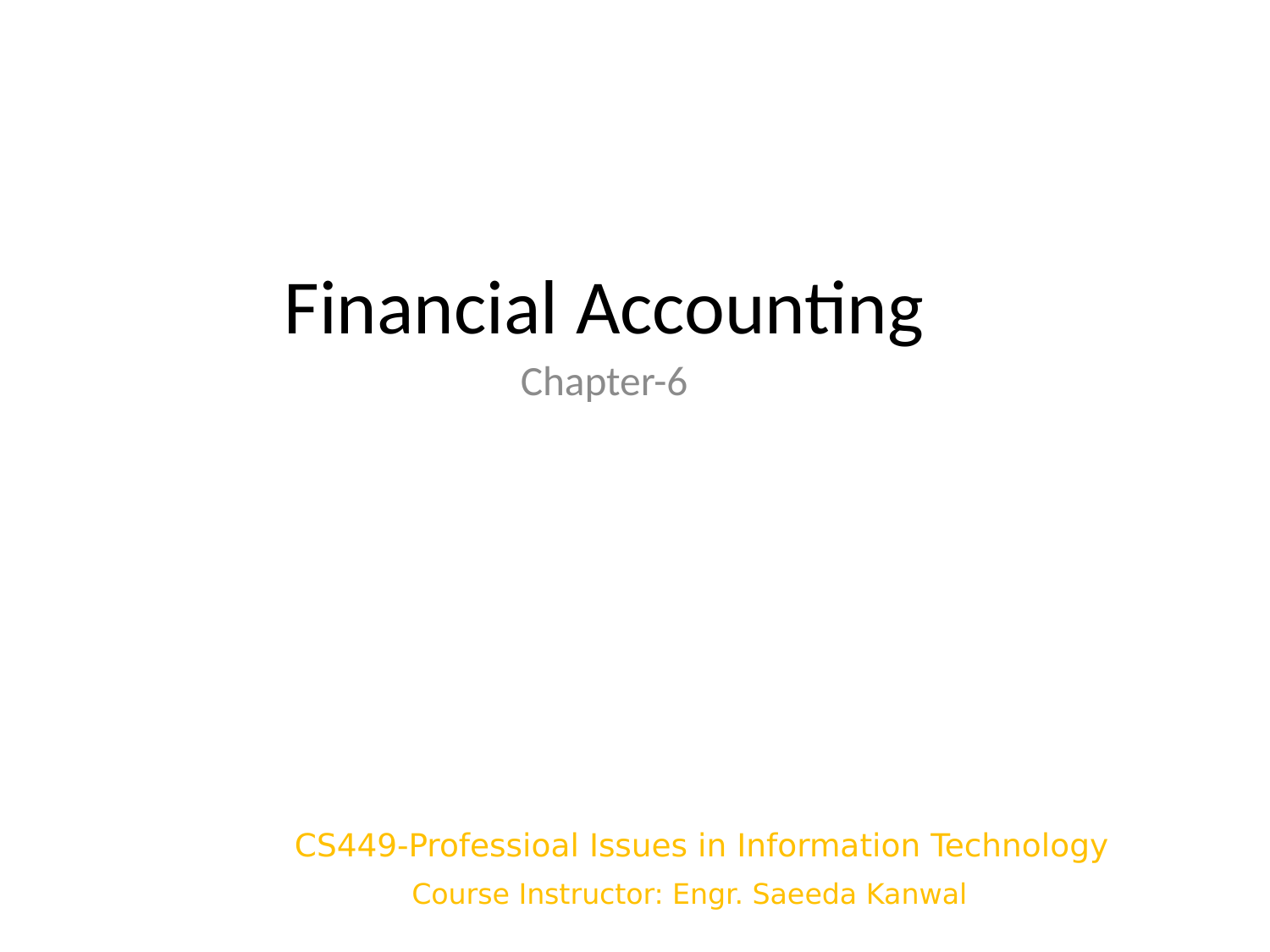

# Financial Accounting
Chapter-6
CS449-Professioal Issues in Information Technology
Course Instructor: Engr. Saeeda Kanwal